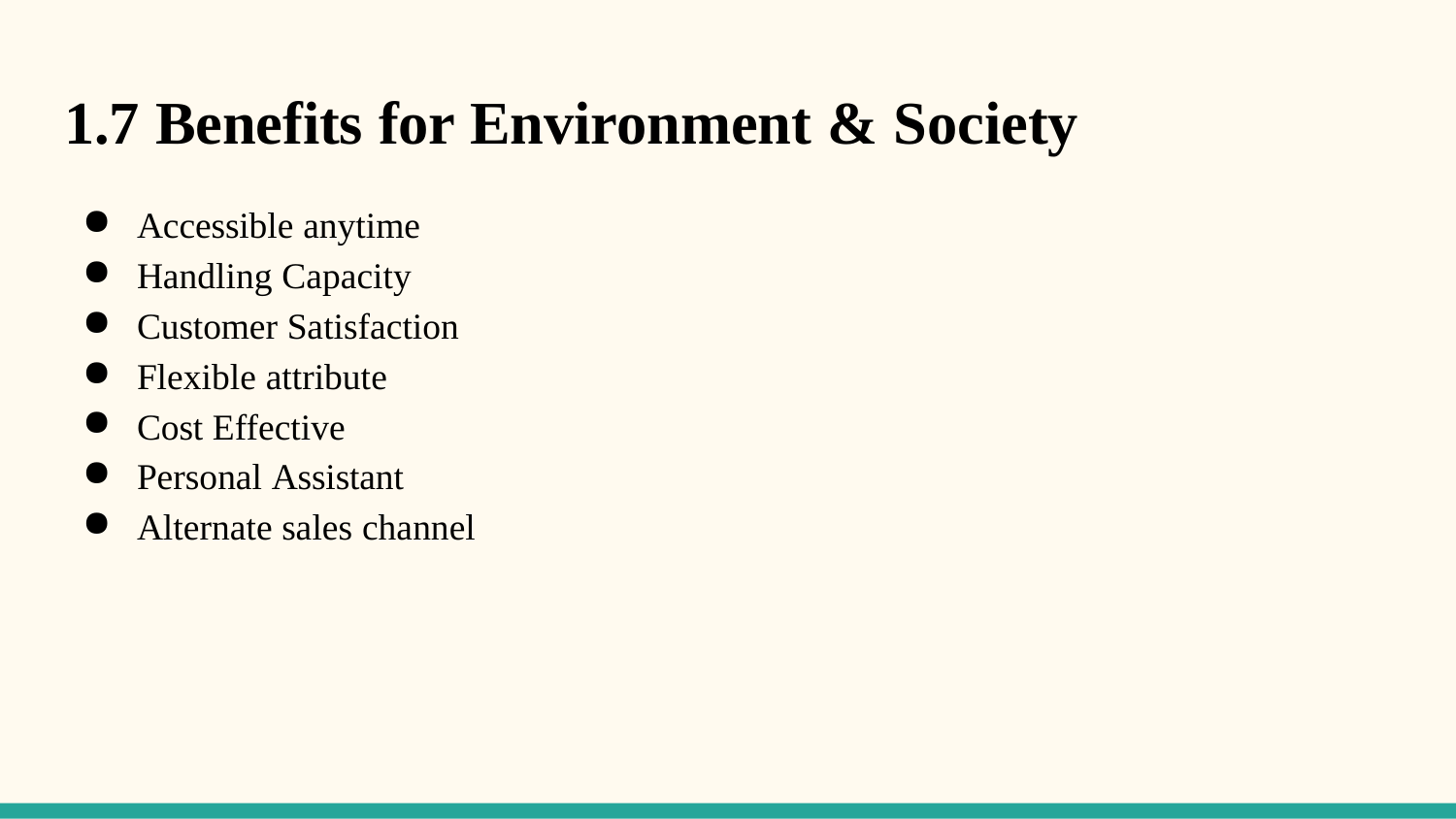

# 1.7 Benefits for Environment & Society
Accessible anytime
Handling Capacity
Customer Satisfaction
Flexible attribute
Cost Effective
Personal Assistant
Alternate sales channel